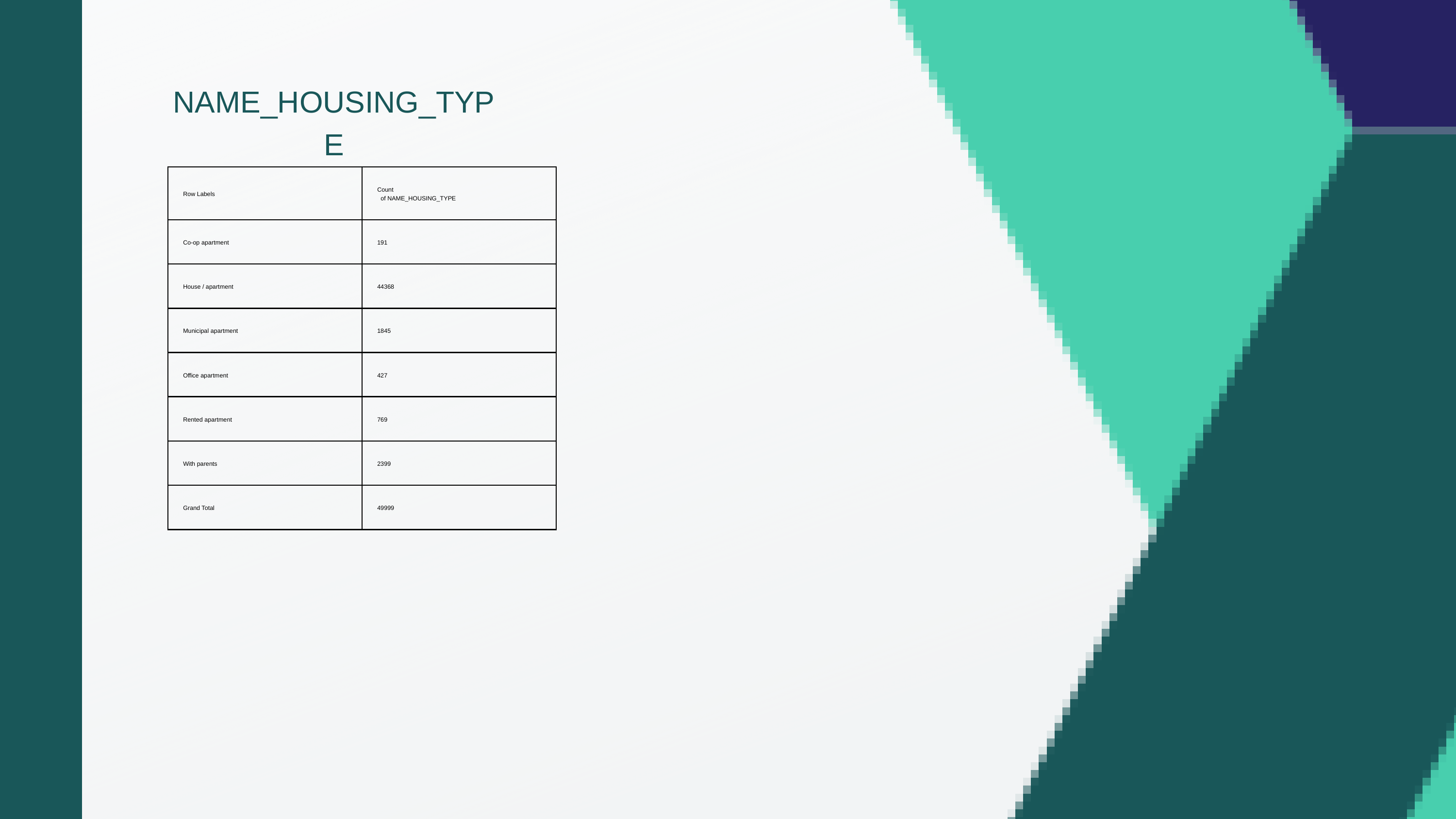

NAME_HOUSING_TYPE
| Row Labels | Count of NAME\_HOUSING\_TYPE |
| --- | --- |
| Co-op apartment | 191 |
| House / apartment | 44368 |
| Municipal apartment | 1845 |
| Office apartment | 427 |
| Rented apartment | 769 |
| With parents | 2399 |
| Grand Total | 49999 |